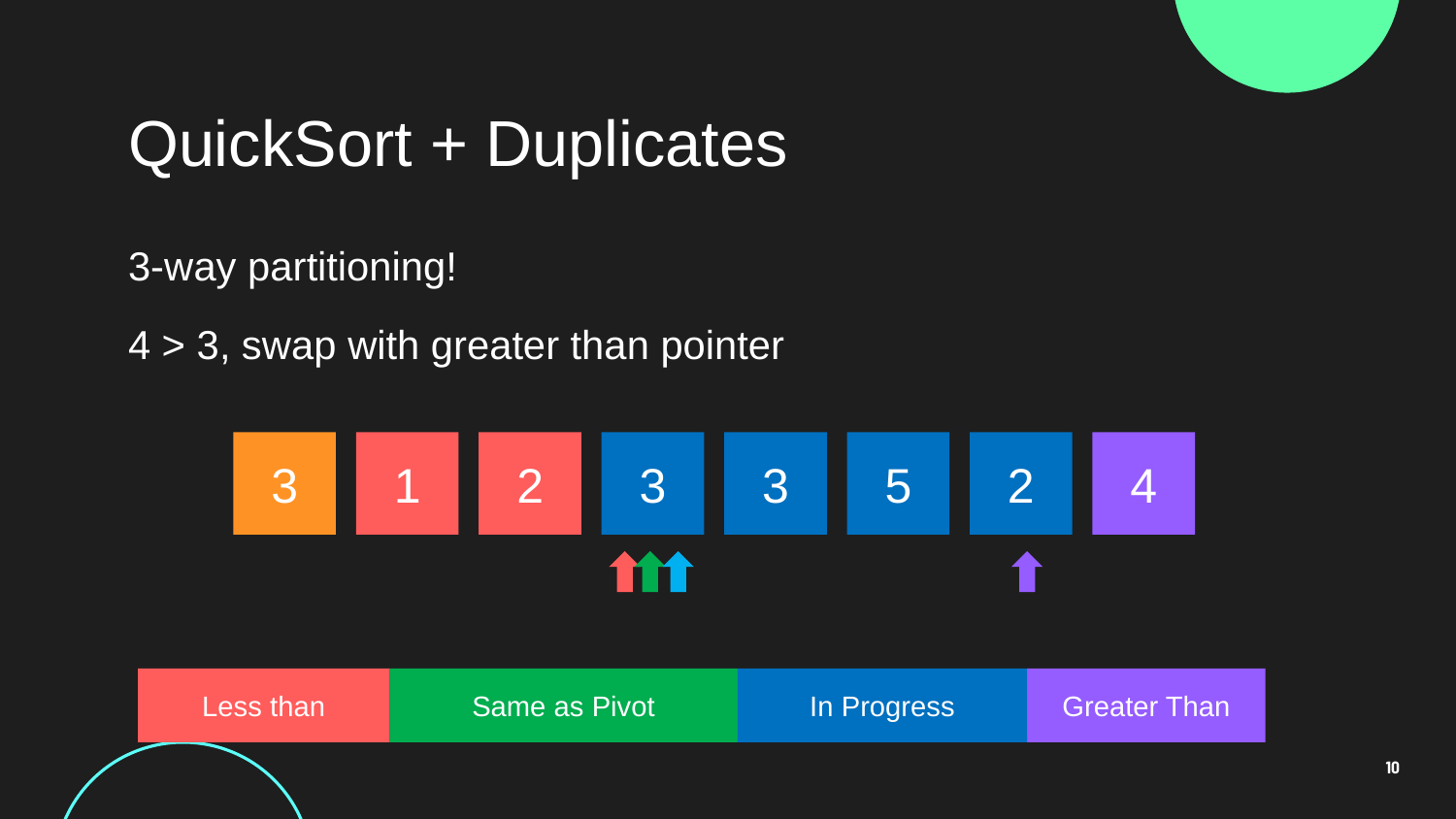

# QuickSort + Duplicates
Covered in CS2030S!
3-way partitioning!
4 > 3, swap with greater than pointer
3
1
2
3
3
5
2
4

Less than
Same as Pivot
In Progress
Greater Than
10